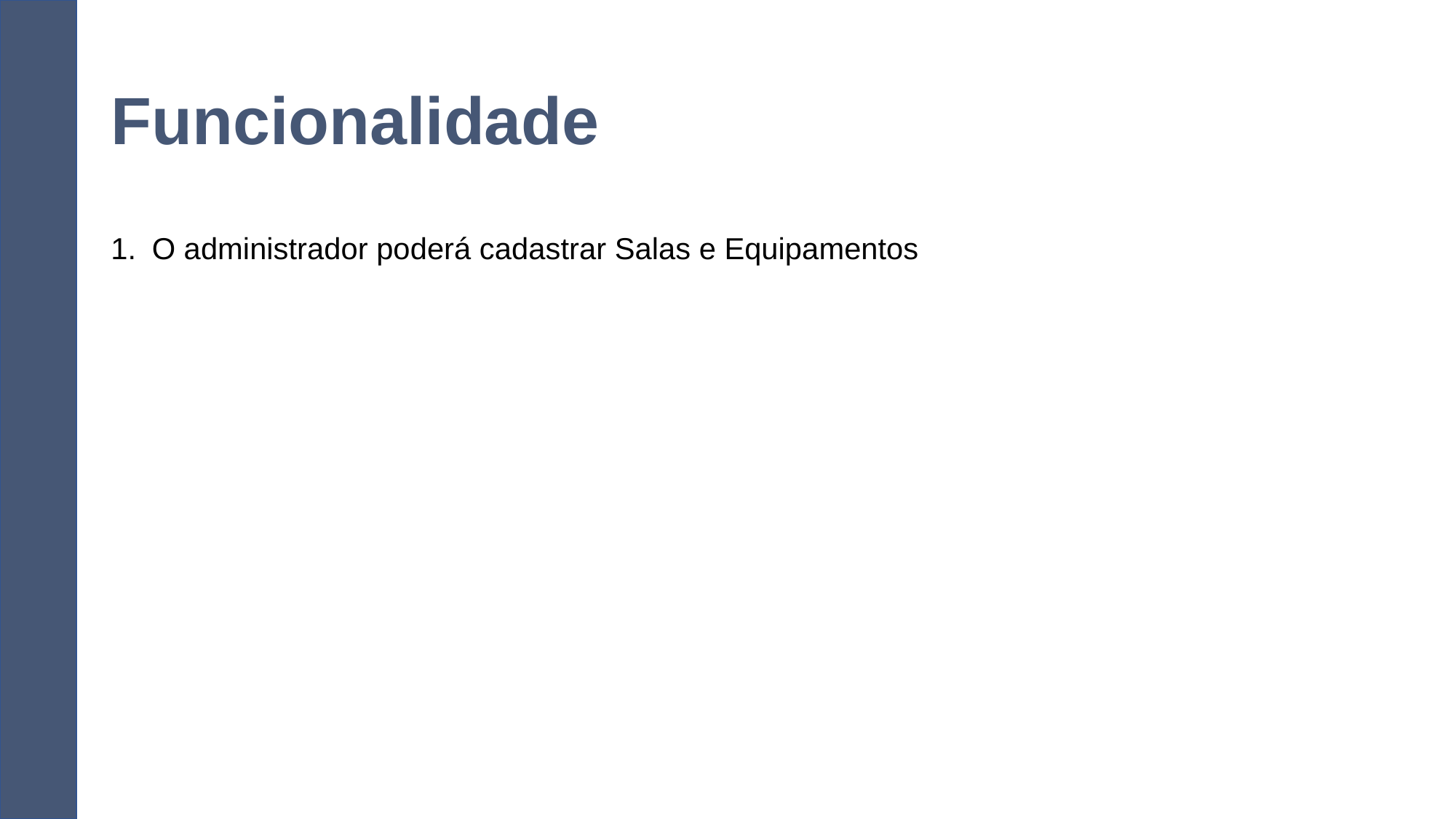

# Funcionalidade
O administrador poderá cadastrar Salas e Equipamentos